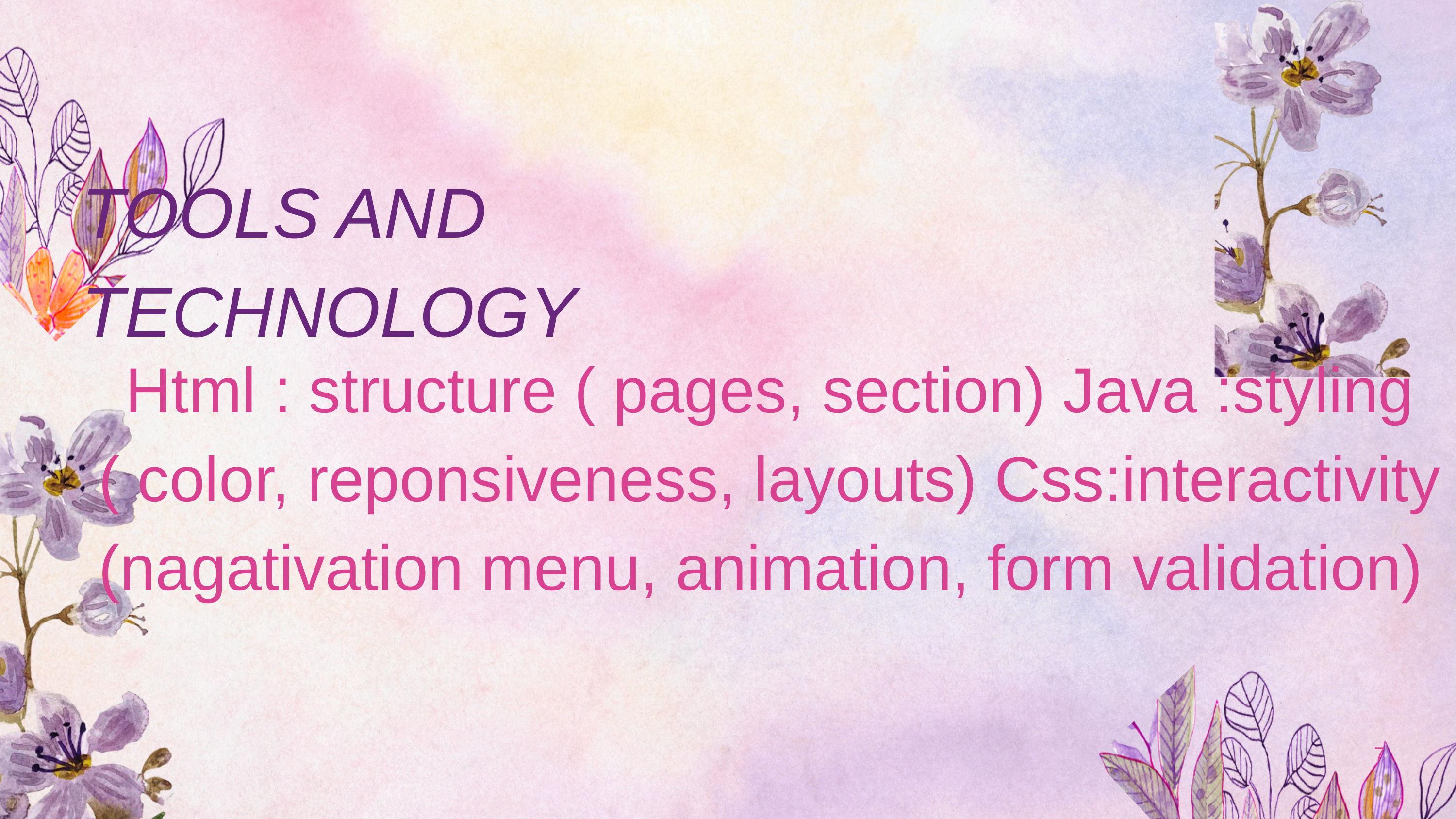

TOOLS AND TECHNOLOGY
Html : structure ( pages, section) Java :styling ( color, reponsiveness, layouts) Css:interactivity (nagativation menu, animation, form validation)

7